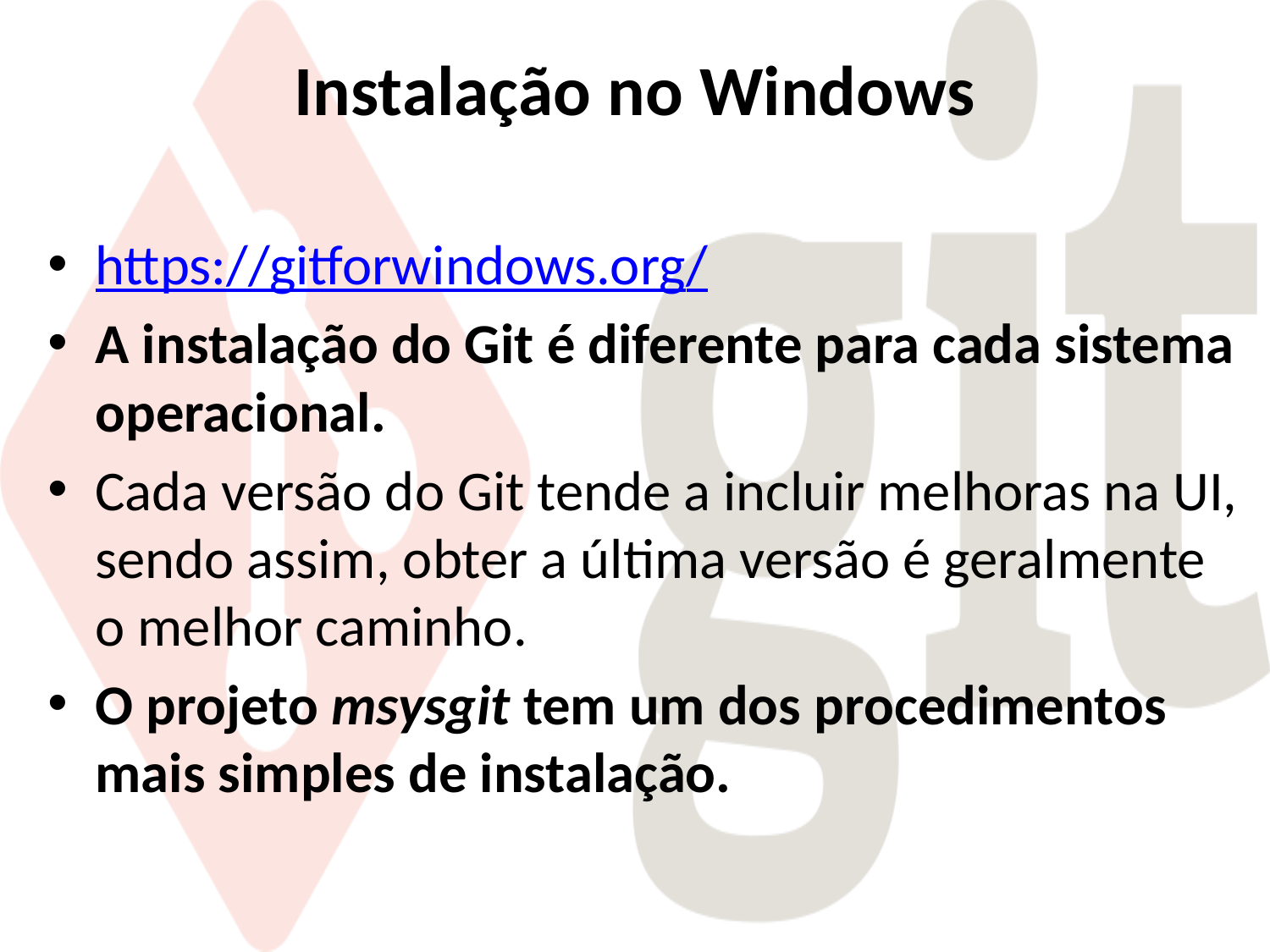

# Instalação no Windows
https://gitforwindows.org/
A instalação do Git é diferente para cada sistema operacional.
Cada versão do Git tende a incluir melhoras na UI, sendo assim, obter a última versão é geralmente o melhor caminho.
O projeto msysgit tem um dos procedimentos mais simples de instalação.